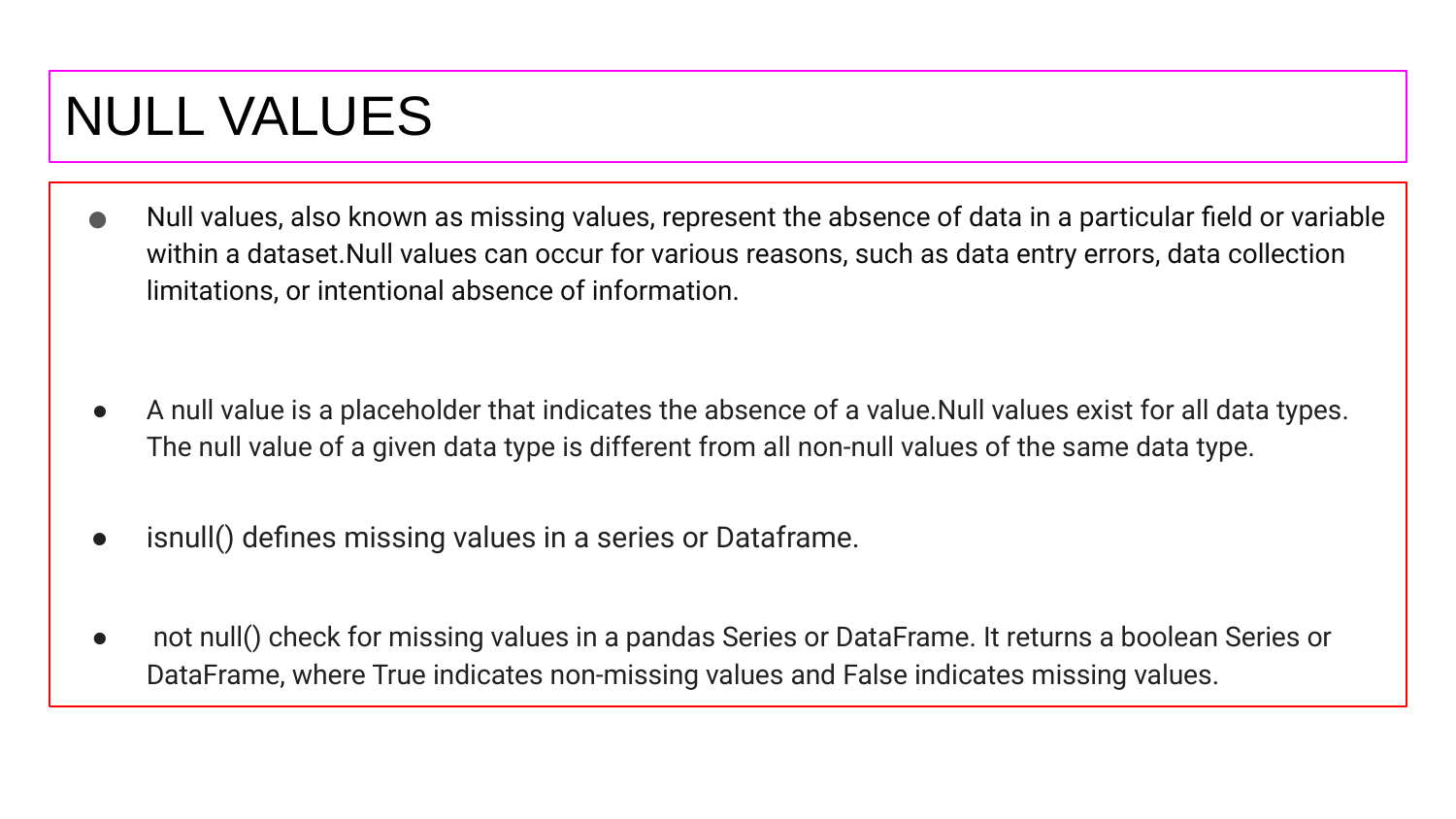

# NULL VALUES
Null values, also known as missing values, represent the absence of data in a particular field or variable within a dataset.Null values can occur for various reasons, such as data entry errors, data collection limitations, or intentional absence of information.

A null value is a placeholder that indicates the absence of a value.Null values exist for all data types. The null value of a given data type is different from all non-null values of the same data type.

isnull() defines missing values in a series or Dataframe.

 not null() check for missing values in a pandas Series or DataFrame. It returns a boolean Series or DataFrame, where True indicates non-missing values and False indicates missing values.